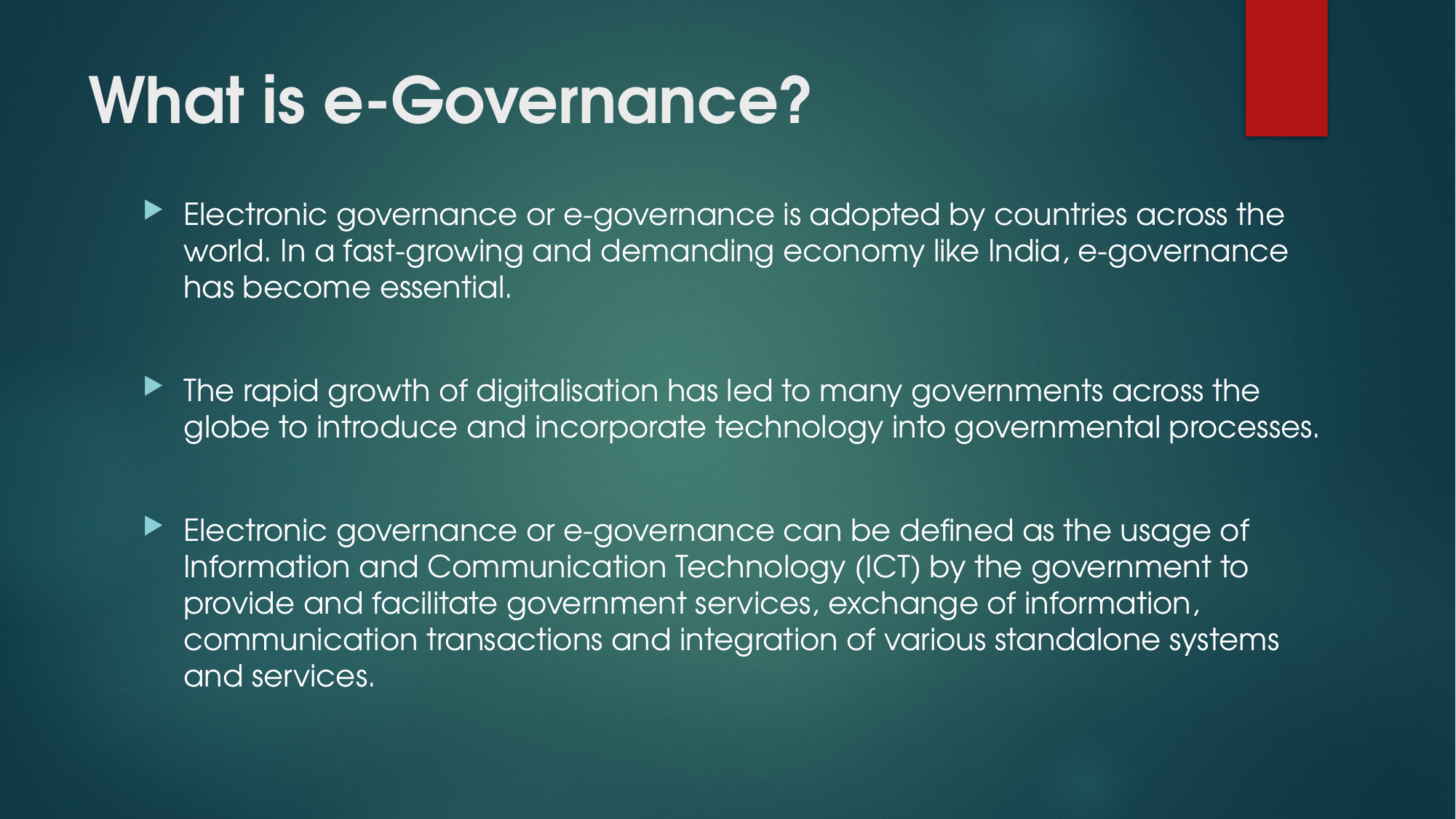

# What is e-Governance?
Electronic governance or e-governance is adopted by countries across the world. In a fast-growing and demanding economy like India, e-governance has become essential.

The rapid growth of digitalisation has led to many governments across the globe to introduce and incorporate technology into governmental processes.

Electronic governance or e-governance can be defined as the usage of Information and Communication Technology (ICT) by the government to provide and facilitate government services, exchange of information, communication transactions and integration of various standalone systems and services.